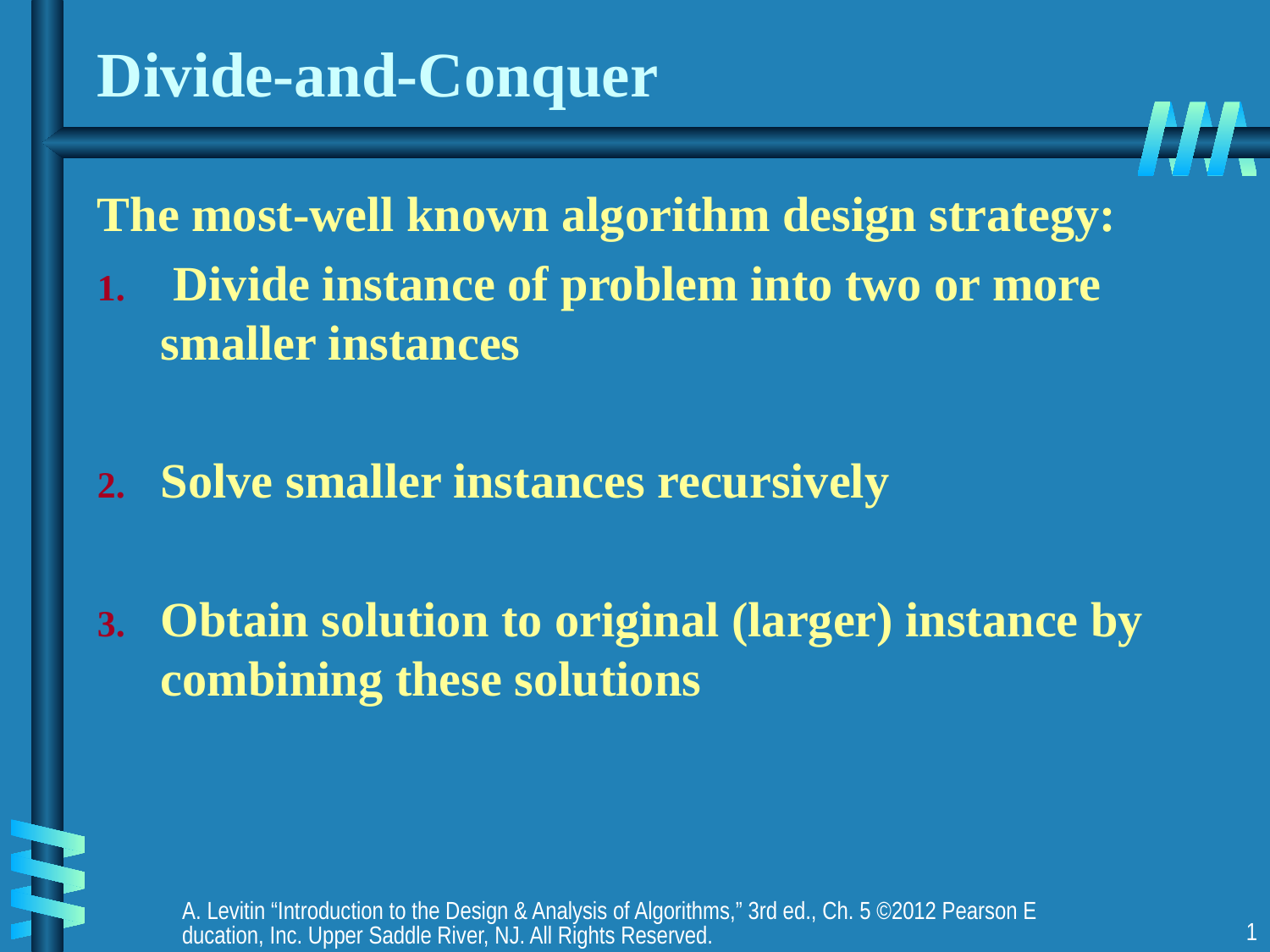

# Divide-and-Conquer
The most-well known algorithm design strategy:
 Divide instance of problem into two or more smaller instances

Solve smaller instances recursively

Obtain solution to original (larger) instance by combining these solutions

A. Levitin “Introduction to the Design & Analysis of Algorithms,” 3rd ed., Ch. 5 ©2012 Pearson Education, Inc. Upper Saddle River, NJ. All Rights Reserved.
1